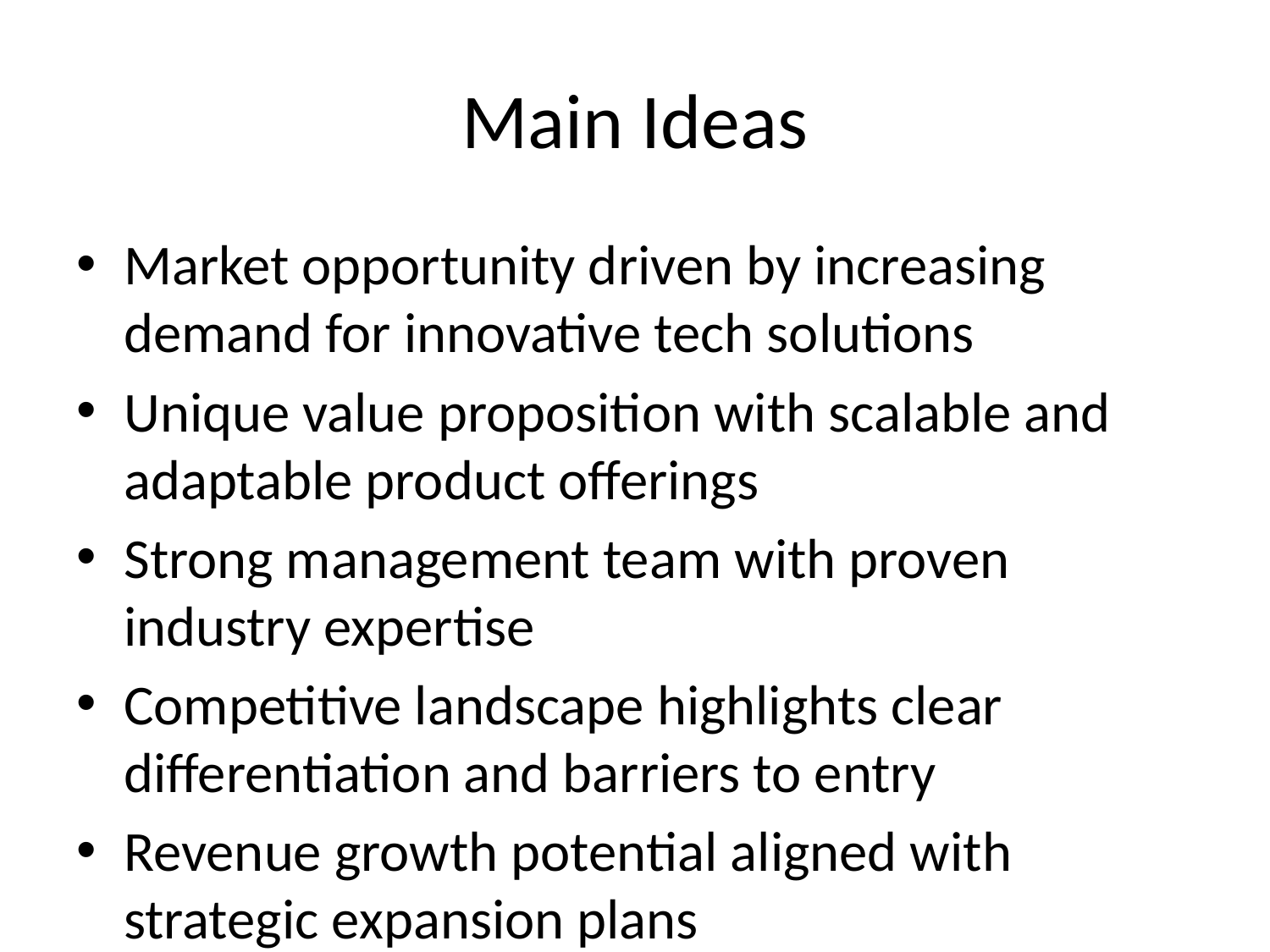

# Main Ideas
Market opportunity driven by increasing demand for innovative tech solutions
Unique value proposition with scalable and adaptable product offerings
Strong management team with proven industry expertise
Competitive landscape highlights clear differentiation and barriers to entry
Revenue growth potential aligned with strategic expansion plans
Investment offers significant upside in a rapidly growing sector